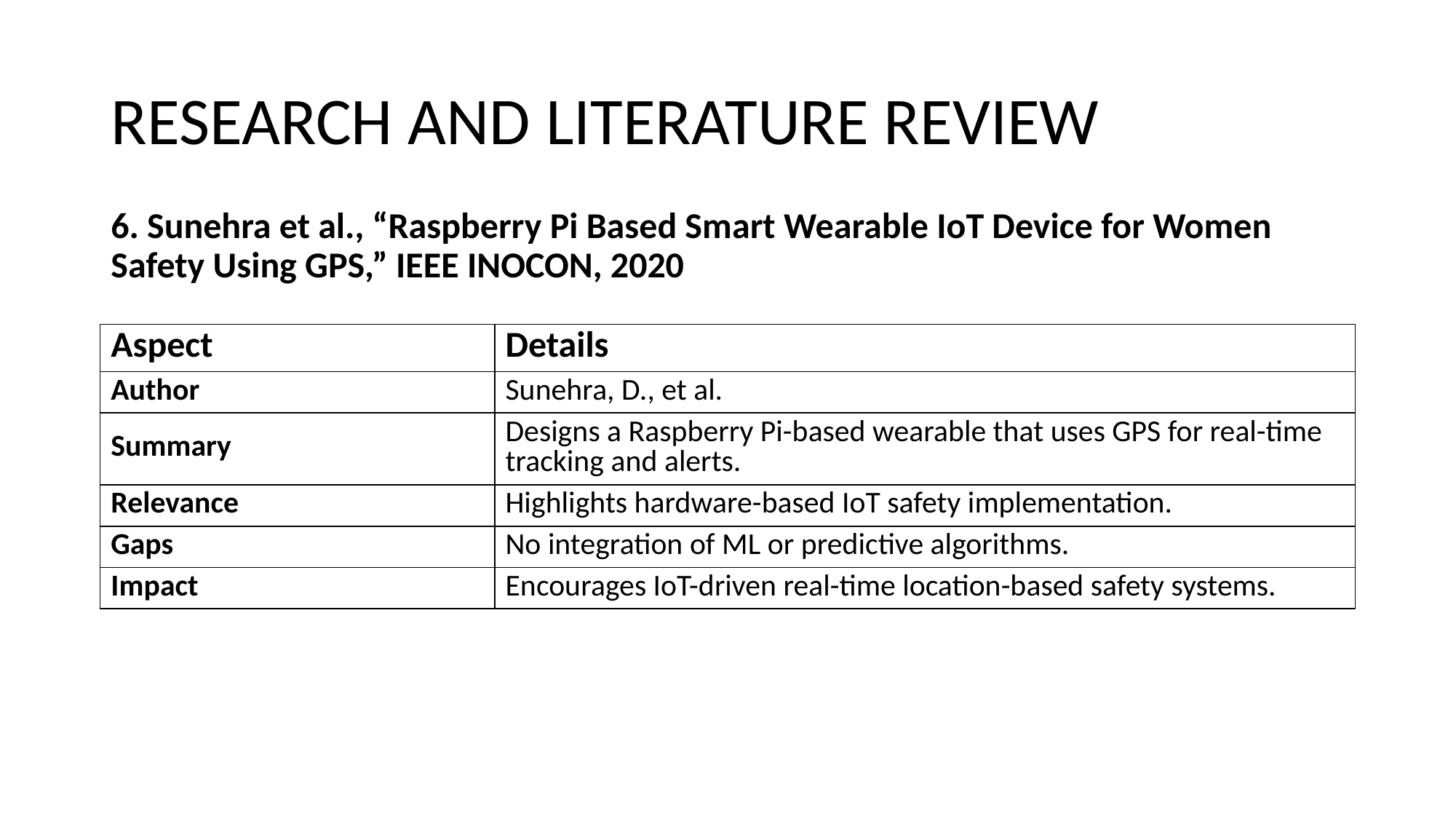

# RESEARCH AND LITERATURE REVIEW
6. Sunehra et al., “Raspberry Pi Based Smart Wearable IoT Device for Women Safety Using GPS,” IEEE INOCON, 2020
| Aspect | Details |
| --- | --- |
| Author | Sunehra, D., et al. |
| Summary | Designs a Raspberry Pi-based wearable that uses GPS for real-time tracking and alerts. |
| Relevance | Highlights hardware-based IoT safety implementation. |
| Gaps | No integration of ML or predictive algorithms. |
| Impact | Encourages IoT-driven real-time location-based safety systems. |